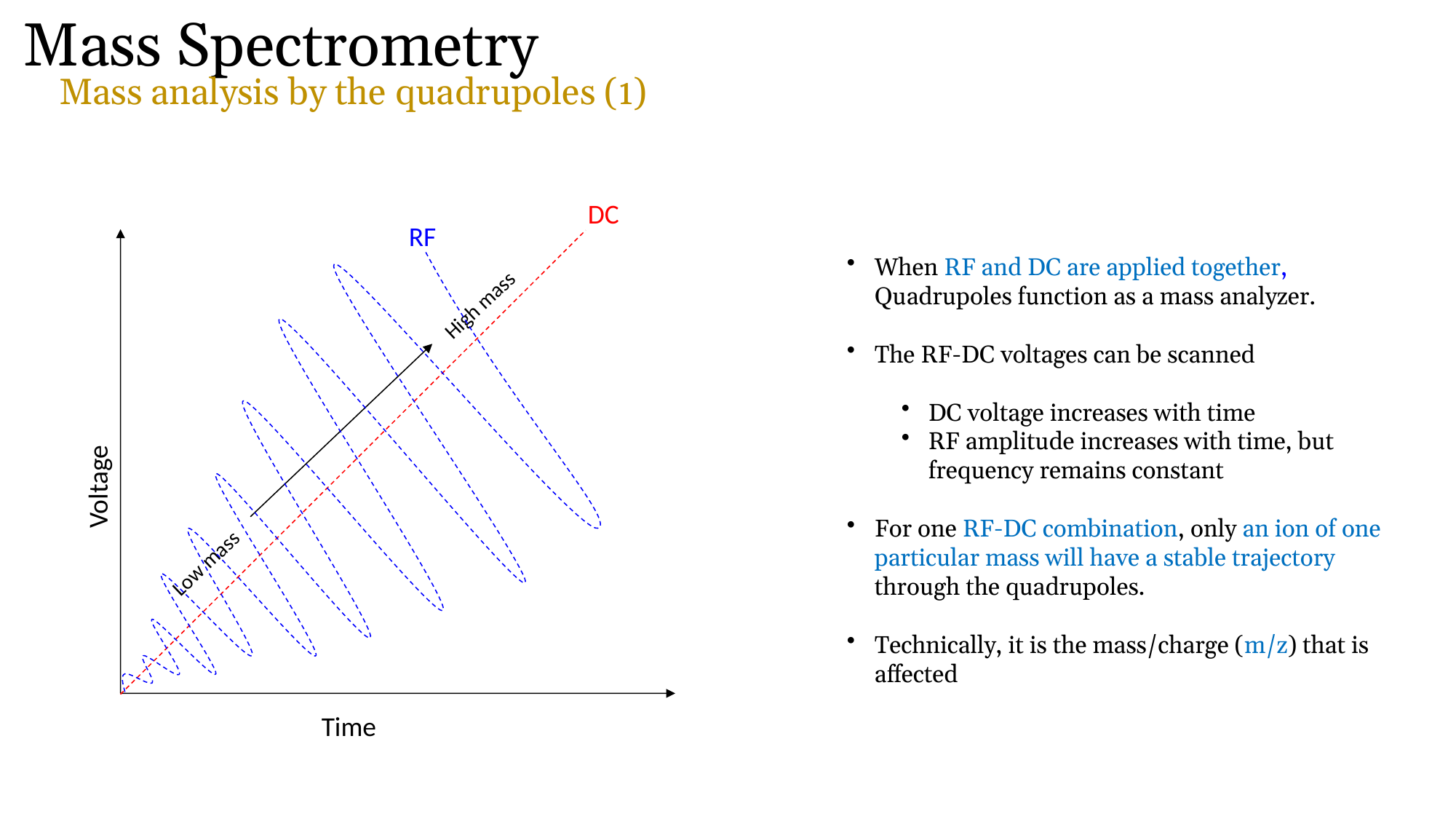

Mass Spectrometry
Mass analysis by the quadrupoles (1)
DC

RF

Voltage

Time
When RF and DC are applied together, Quadrupoles function as a mass analyzer.

The RF-DC voltages can be scanned

DC voltage increases with time
RF amplitude increases with time, but frequency remains constant

For one RF-DC combination, only an ion of one particular mass will have a stable trajectory through the quadrupoles.

Technically, it is the mass/charge (m/z) that is affected

High mass

Low mass